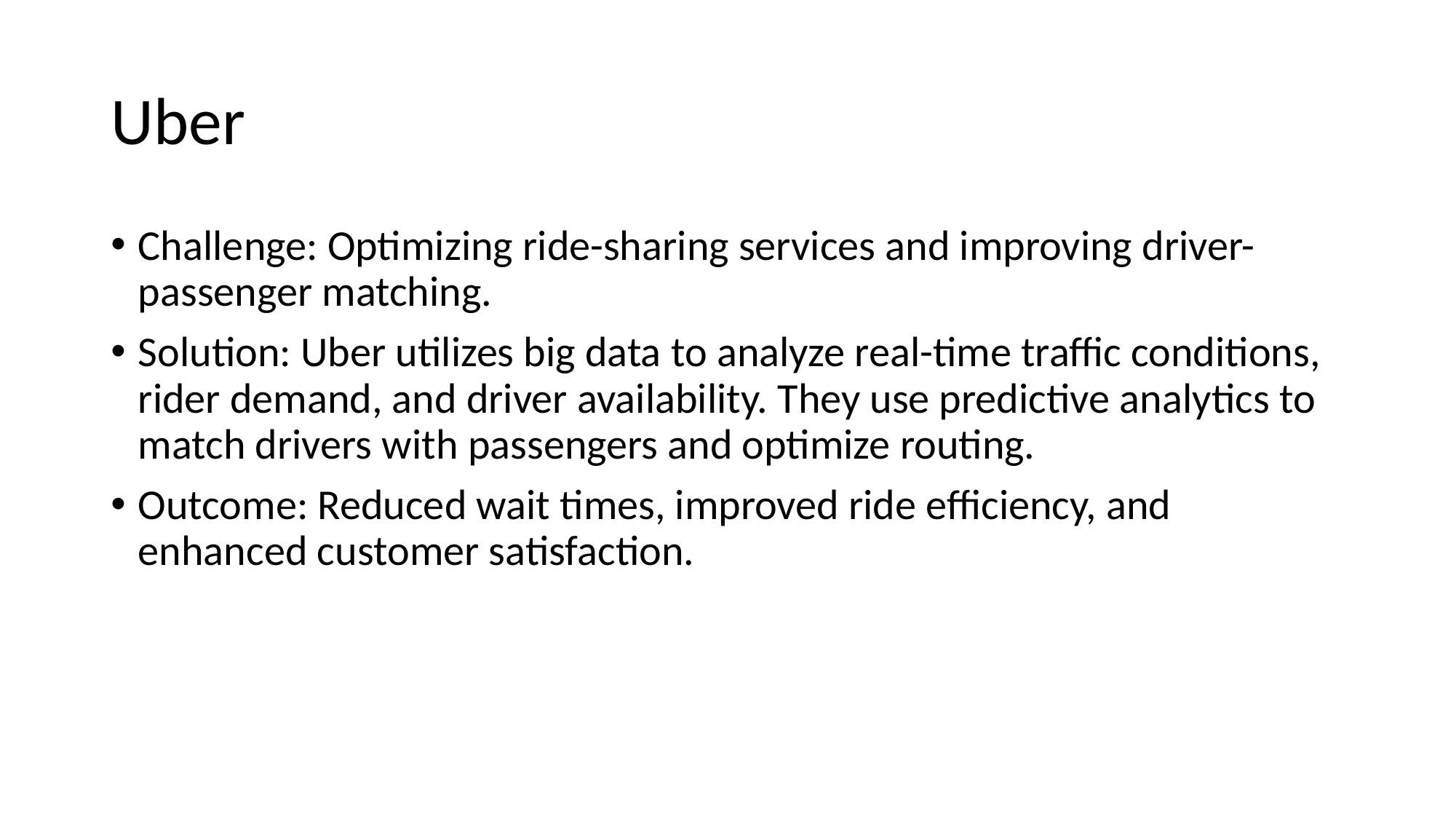

# Uber
Challenge: Optimizing ride-sharing services and improving driver-passenger matching.
Solution: Uber utilizes big data to analyze real-time traffic conditions, rider demand, and driver availability. They use predictive analytics to match drivers with passengers and optimize routing.
Outcome: Reduced wait times, improved ride efficiency, and enhanced customer satisfaction.